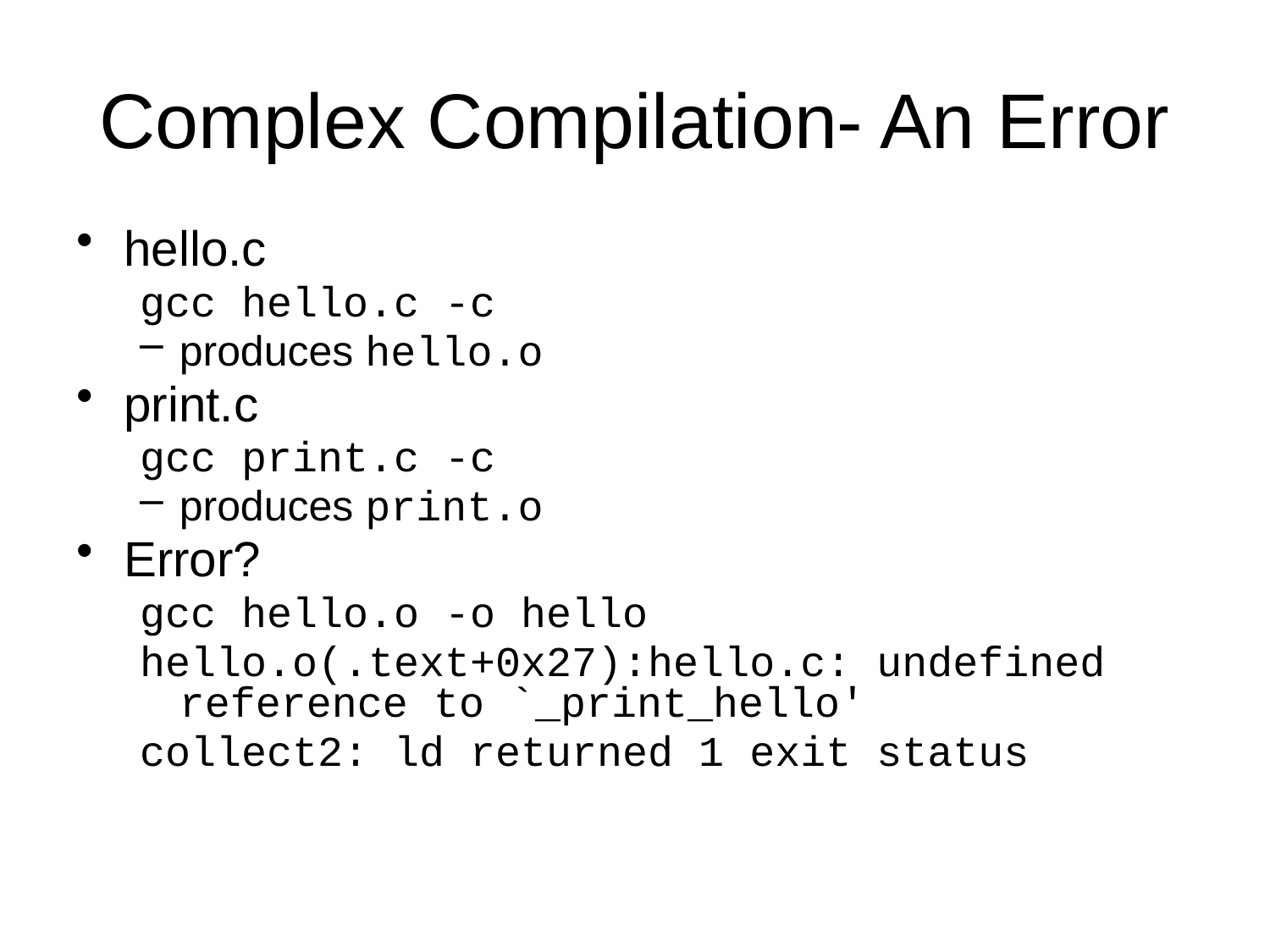

# Complex Compilation- An Error
hello.c
gcc hello.c -c
produces hello.o
print.c
gcc print.c -c
produces print.o
Error?
gcc hello.o -o hello
hello.o(.text+0x27):hello.c: undefined reference to `_print_hello'
collect2: ld returned 1 exit status